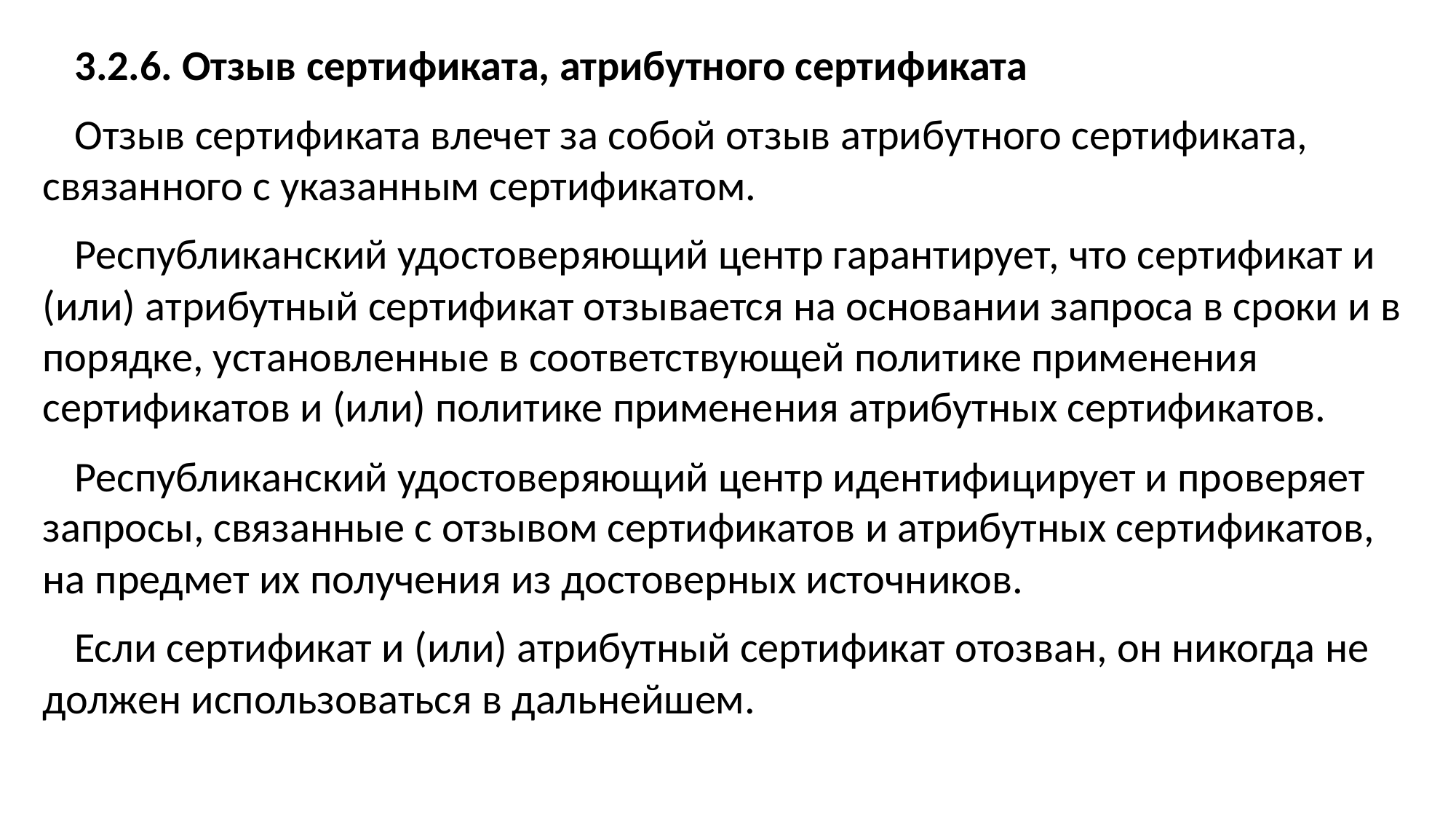

3.2.6. Отзыв сертификата, атрибутного сертификата
Отзыв сертификата влечет за собой отзыв атрибутного сертификата, связанного с указанным сертификатом.
Республиканский удостоверяющий центр гарантирует, что сертификат и (или) атрибутный сертификат отзывается на основании запроса в сроки и в порядке, установленные в соответствующей политике применения сертификатов и (или) политике применения атрибутных сертификатов.
Республиканский удостоверяющий центр идентифицирует и проверяет запросы, связанные с отзывом сертификатов и атрибутных сертификатов, на предмет их получения из достоверных источников.
Если сертификат и (или) атрибутный сертификат отозван, он никогда не должен использоваться в дальнейшем.